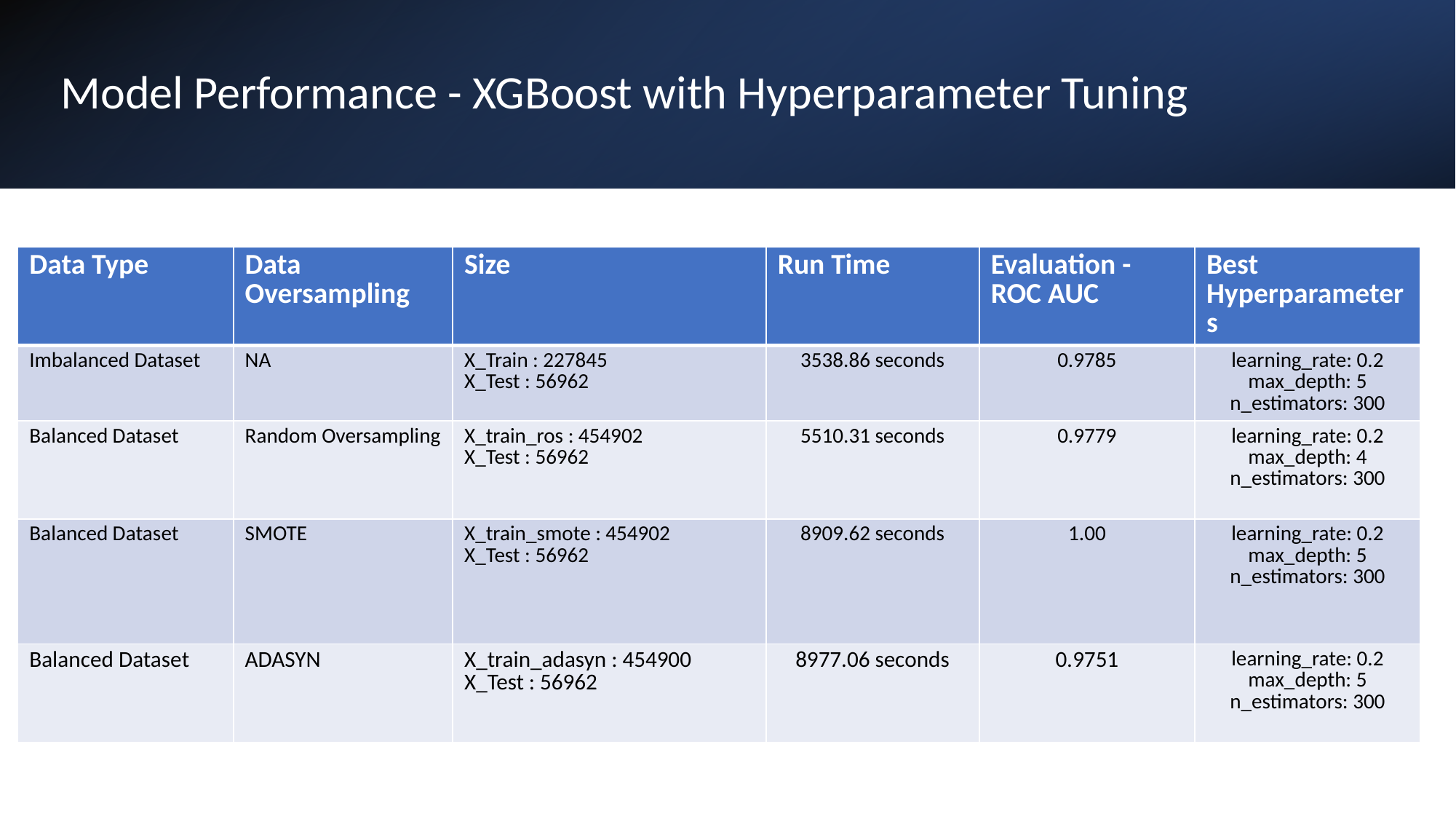

# Model Performance - XGBoost with Hyperparameter Tuning
| Data Type | Data Oversampling | Size | Run Time | Evaluation - ROC AUC | Best Hyperparameters |
| --- | --- | --- | --- | --- | --- |
| Imbalanced Dataset | NA | X\_Train : 227845 X\_Test : 56962 | 3538.86 seconds | 0.9785 | learning\_rate: 0.2 max\_depth: 5 n\_estimators: 300 |
| Balanced Dataset | Random Oversampling | X\_train\_ros : 454902 X\_Test : 56962 | 5510.31 seconds | 0.9779 | learning\_rate: 0.2 max\_depth: 4 n\_estimators: 300 |
| Balanced Dataset | SMOTE | X\_train\_smote : 454902 X\_Test : 56962 | 8909.62 seconds | 1.00 | learning\_rate: 0.2 max\_depth: 5 n\_estimators: 300 |
| Balanced Dataset | ADASYN | X\_train\_adasyn : 454900 X\_Test : 56962 | 8977.06 seconds | 0.9751 | learning\_rate: 0.2 max\_depth: 5 n\_estimators: 300 |